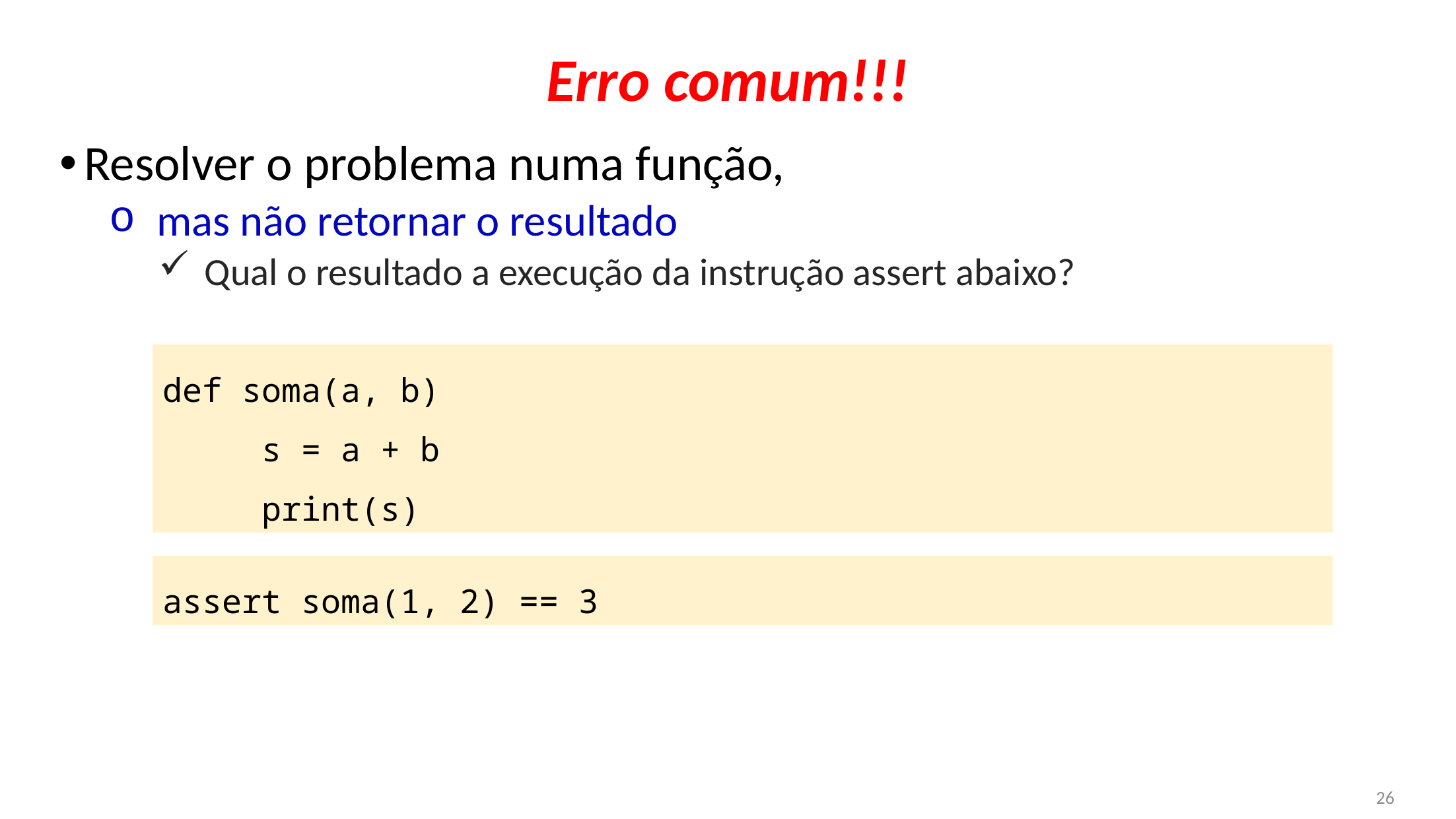

# Erro comum!!!
Resolver o problema numa função,
mas não retornar o resultado
Qual o resultado a execução da instrução assert abaixo?

def soma(a, b)
	s = a + b
	print(s)
assert soma(1, 2) == 3
26